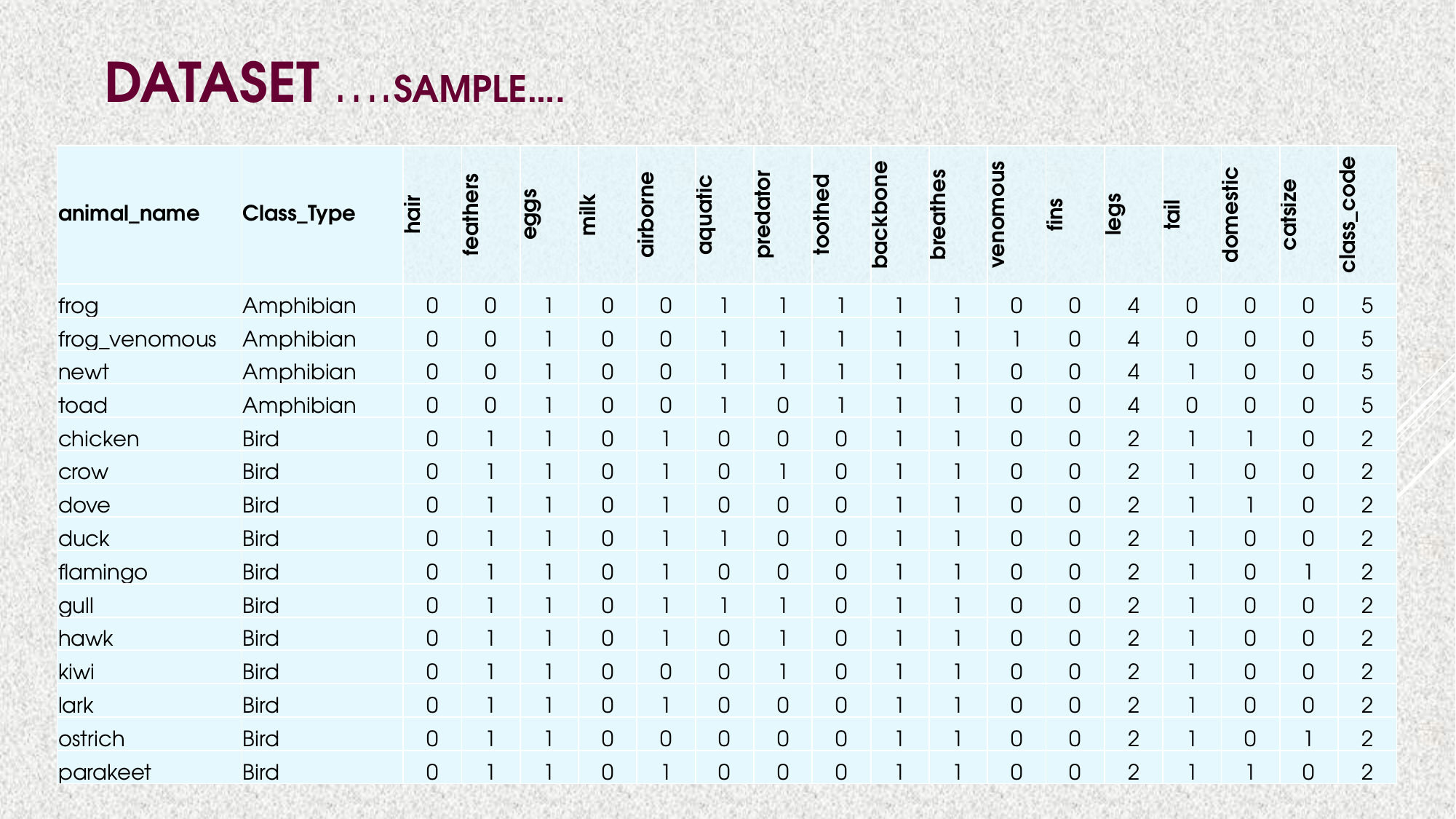

# DATASET ….Sample….
| animal\_name | Class\_Type | hair | feathers | eggs | milk | airborne | aquatic | predator | toothed | backbone | breathes | venomous | fins | legs | tail | domestic | catsize | class\_code |
| --- | --- | --- | --- | --- | --- | --- | --- | --- | --- | --- | --- | --- | --- | --- | --- | --- | --- | --- |
| frog | Amphibian | 0 | 0 | 1 | 0 | 0 | 1 | 1 | 1 | 1 | 1 | 0 | 0 | 4 | 0 | 0 | 0 | 5 |
| frog\_venomous | Amphibian | 0 | 0 | 1 | 0 | 0 | 1 | 1 | 1 | 1 | 1 | 1 | 0 | 4 | 0 | 0 | 0 | 5 |
| newt | Amphibian | 0 | 0 | 1 | 0 | 0 | 1 | 1 | 1 | 1 | 1 | 0 | 0 | 4 | 1 | 0 | 0 | 5 |
| toad | Amphibian | 0 | 0 | 1 | 0 | 0 | 1 | 0 | 1 | 1 | 1 | 0 | 0 | 4 | 0 | 0 | 0 | 5 |
| chicken | Bird | 0 | 1 | 1 | 0 | 1 | 0 | 0 | 0 | 1 | 1 | 0 | 0 | 2 | 1 | 1 | 0 | 2 |
| crow | Bird | 0 | 1 | 1 | 0 | 1 | 0 | 1 | 0 | 1 | 1 | 0 | 0 | 2 | 1 | 0 | 0 | 2 |
| dove | Bird | 0 | 1 | 1 | 0 | 1 | 0 | 0 | 0 | 1 | 1 | 0 | 0 | 2 | 1 | 1 | 0 | 2 |
| duck | Bird | 0 | 1 | 1 | 0 | 1 | 1 | 0 | 0 | 1 | 1 | 0 | 0 | 2 | 1 | 0 | 0 | 2 |
| flamingo | Bird | 0 | 1 | 1 | 0 | 1 | 0 | 0 | 0 | 1 | 1 | 0 | 0 | 2 | 1 | 0 | 1 | 2 |
| gull | Bird | 0 | 1 | 1 | 0 | 1 | 1 | 1 | 0 | 1 | 1 | 0 | 0 | 2 | 1 | 0 | 0 | 2 |
| hawk | Bird | 0 | 1 | 1 | 0 | 1 | 0 | 1 | 0 | 1 | 1 | 0 | 0 | 2 | 1 | 0 | 0 | 2 |
| kiwi | Bird | 0 | 1 | 1 | 0 | 0 | 0 | 1 | 0 | 1 | 1 | 0 | 0 | 2 | 1 | 0 | 0 | 2 |
| lark | Bird | 0 | 1 | 1 | 0 | 1 | 0 | 0 | 0 | 1 | 1 | 0 | 0 | 2 | 1 | 0 | 0 | 2 |
| ostrich | Bird | 0 | 1 | 1 | 0 | 0 | 0 | 0 | 0 | 1 | 1 | 0 | 0 | 2 | 1 | 0 | 1 | 2 |
| parakeet | Bird | 0 | 1 | 1 | 0 | 1 | 0 | 0 | 0 | 1 | 1 | 0 | 0 | 2 | 1 | 1 | 0 | 2 |